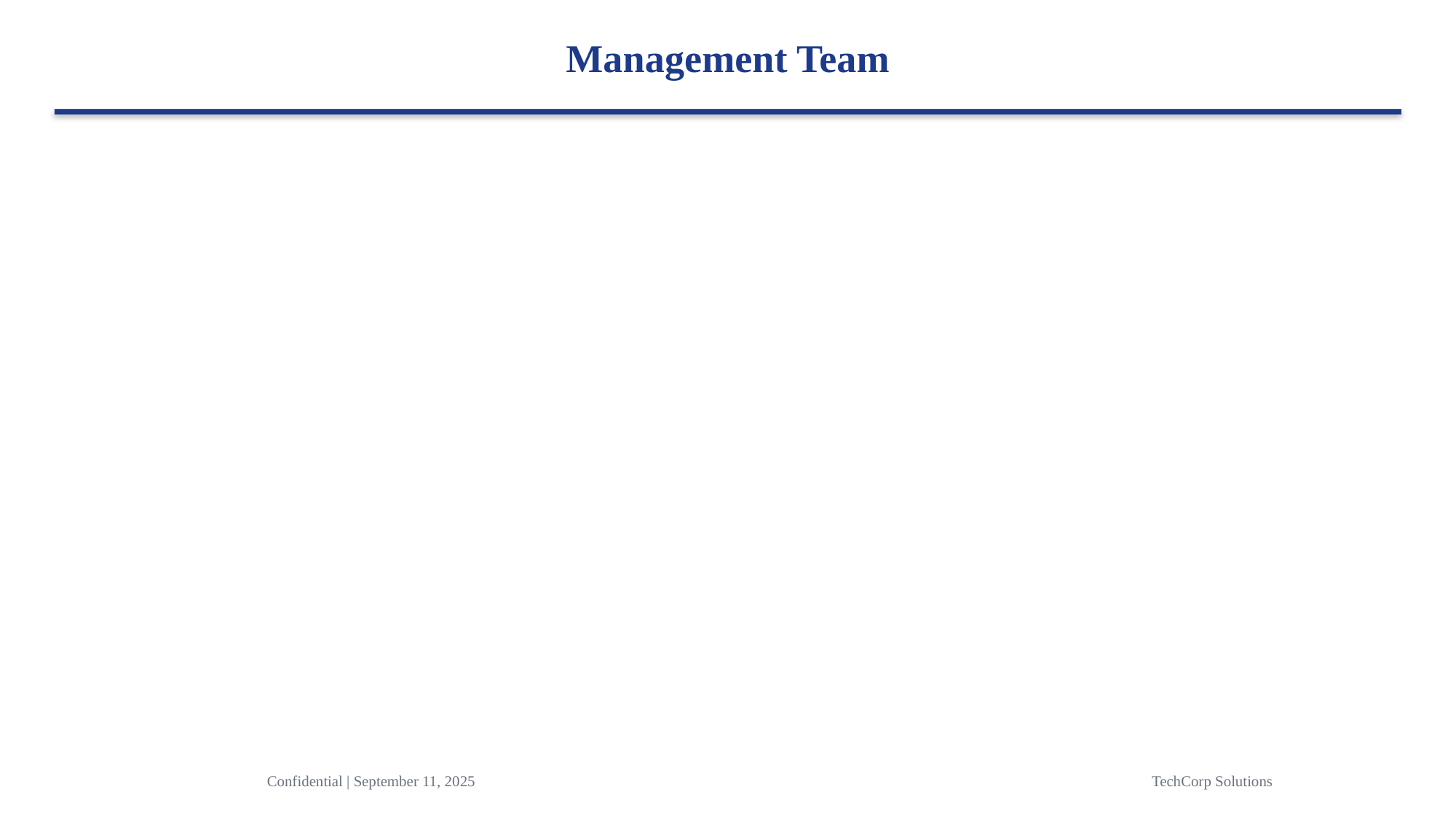

Management Team

Confidential | September 11, 2025
TechCorp Solutions